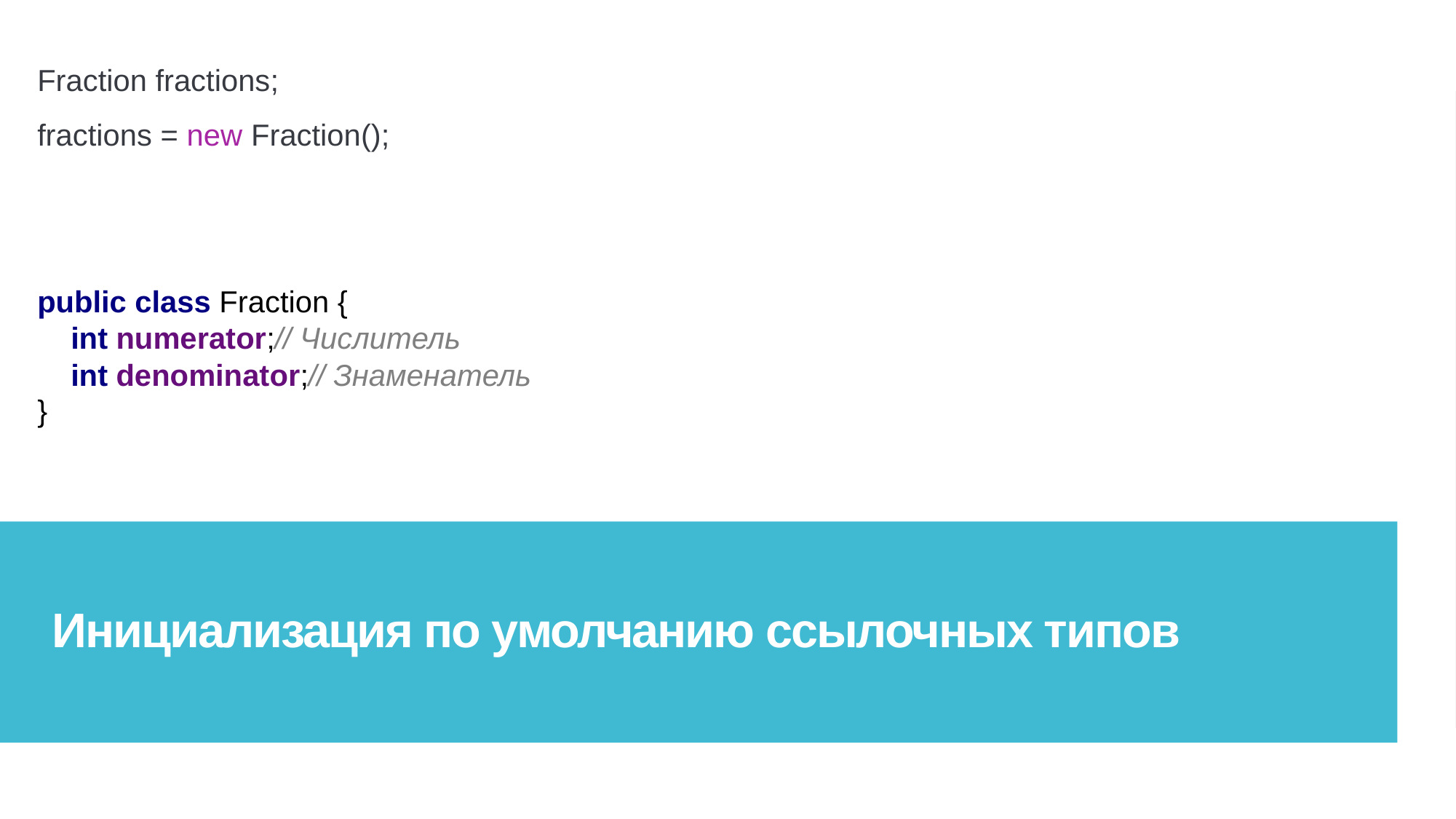

Fraction fractions;
fractions = new Fraction();
public class Fraction {
    int numerator;// Числитель
    int denominator;// Знаменатель
}

Инициализация по умолчанию ссылочных типов